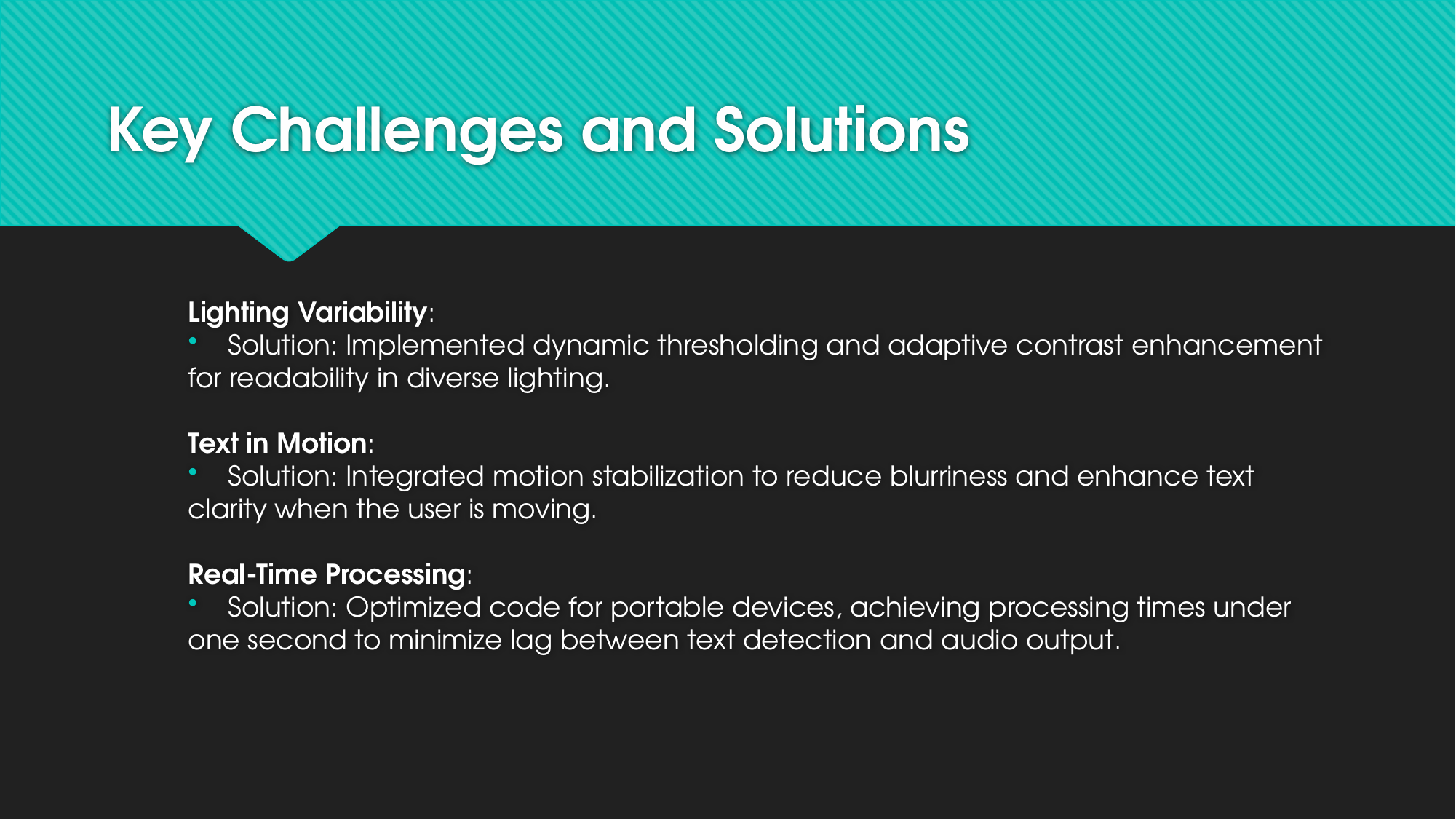

# Key Challenges and Solutions
Lighting Variability:
    Solution: Implemented dynamic thresholding and adaptive contrast enhancement for readability in diverse lighting.

Text in Motion:
    Solution: Integrated motion stabilization to reduce blurriness and enhance text clarity when the user is moving.

Real-Time Processing:
    Solution: Optimized code for portable devices, achieving processing times under one second to minimize lag between text detection and audio output.